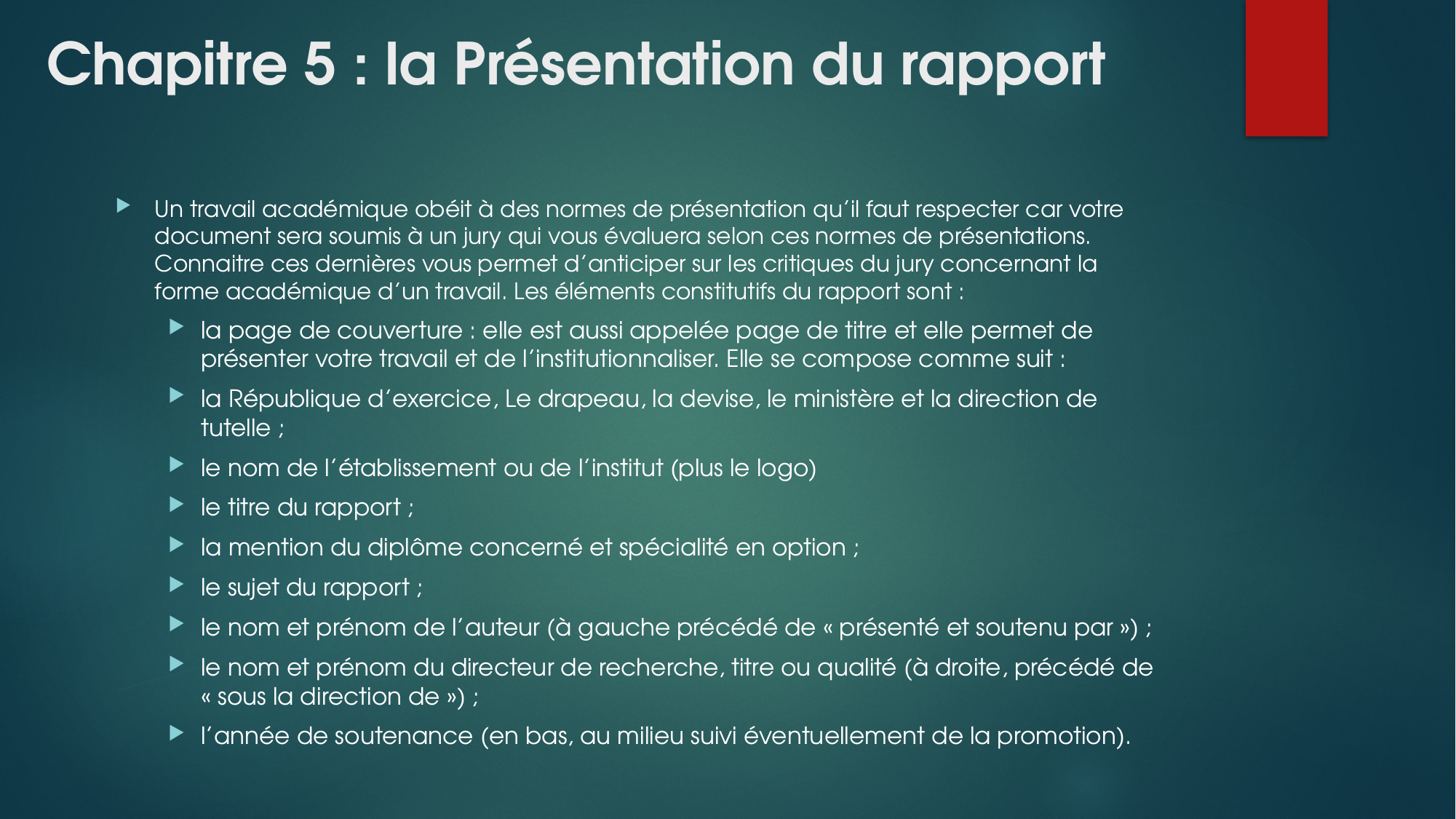

# Chapitre 5 : la Présentation du rapport
Un travail académique obéit à des normes de présentation qu’il faut respecter car votre document sera soumis à un jury qui vous évaluera selon ces normes de présentations. Connaitre ces dernières vous permet d’anticiper sur les critiques du jury concernant la forme académique d’un travail. Les éléments constitutifs du rapport sont :
la page de couverture : elle est aussi appelée page de titre et elle permet de présenter votre travail et de l’institutionnaliser. Elle se compose comme suit :
la République d’exercice, Le drapeau, la devise, le ministère et la direction de tutelle ;
le nom de l’établissement ou de l’institut (plus le logo)
le titre du rapport ;
la mention du diplôme concerné et spécialité en option ;
le sujet du rapport ;
le nom et prénom de l’auteur (à gauche précédé de « présenté et soutenu par ») ;
le nom et prénom du directeur de recherche, titre ou qualité (à droite, précédé de « sous la direction de ») ;
l’année de soutenance (en bas, au milieu suivi éventuellement de la promotion).